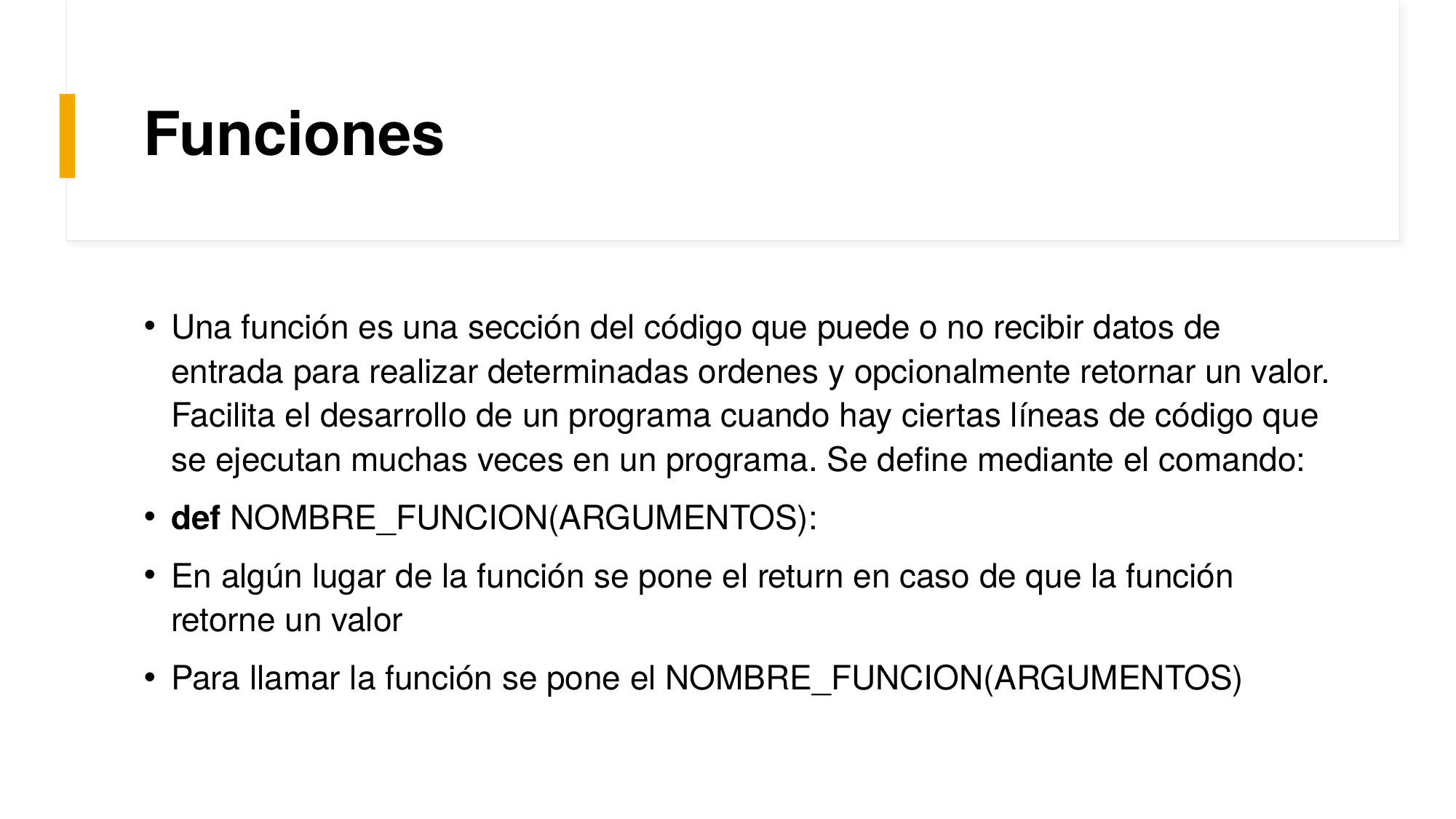

# Funciones
Una función es una sección del código que puede o no recibir datos de entrada para realizar determinadas ordenes y opcionalmente retornar un valor. Facilita el desarrollo de un programa cuando hay ciertas líneas de código que se ejecutan muchas veces en un programa. Se define mediante el comando:
def NOMBRE_FUNCION(ARGUMENTOS):
En algún lugar de la función se pone el return en caso de que la función retorne un valor
Para llamar la función se pone el NOMBRE_FUNCION(ARGUMENTOS)